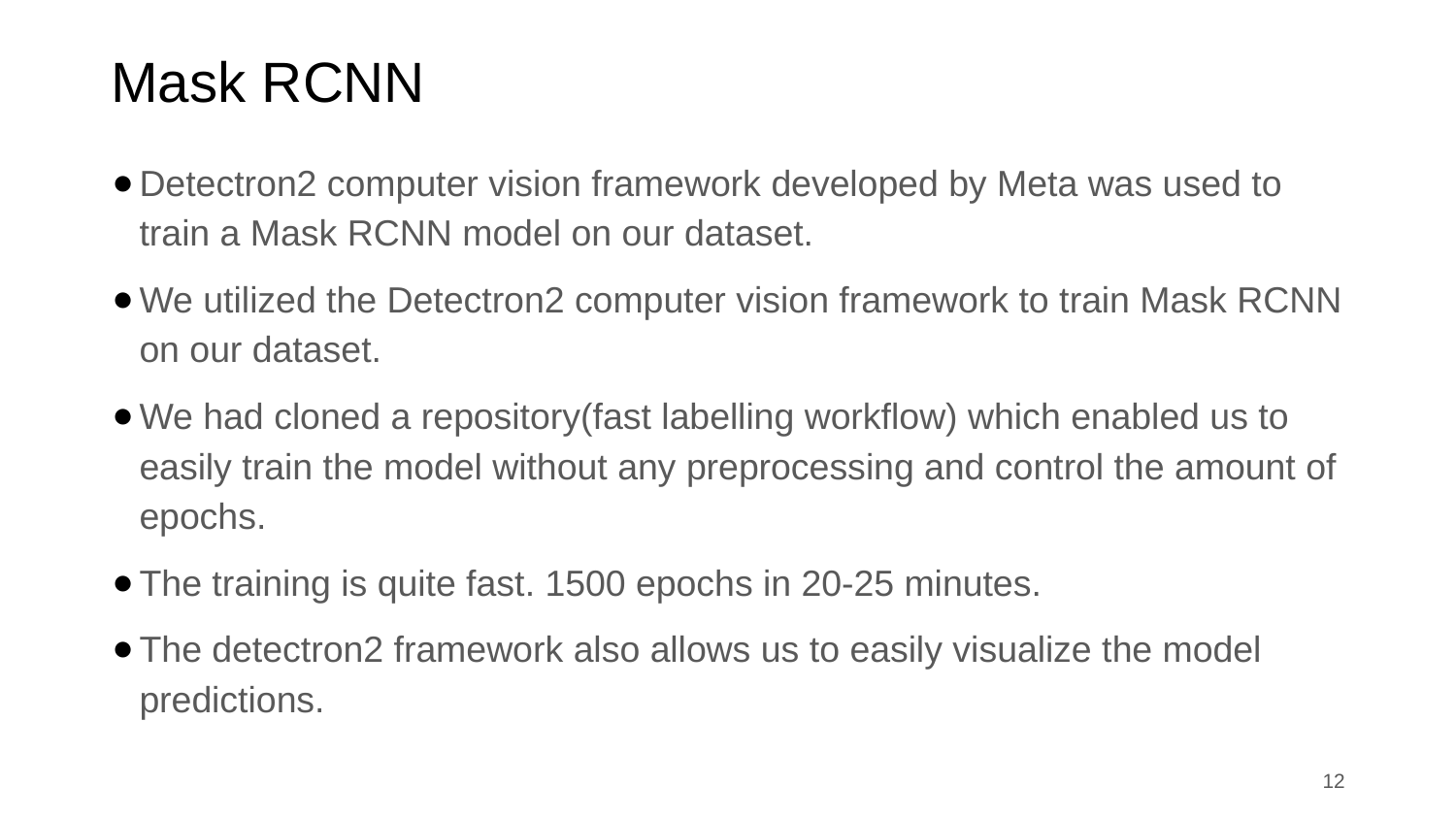

# Mask RCNN
Detectron2 computer vision framework developed by Meta was used to train a Mask RCNN model on our dataset.
We utilized the Detectron2 computer vision framework to train Mask RCNN on our dataset.
We had cloned a repository(fast labelling workflow) which enabled us to easily train the model without any preprocessing and control the amount of epochs.
The training is quite fast. 1500 epochs in 20-25 minutes.
The detectron2 framework also allows us to easily visualize the model predictions.

12